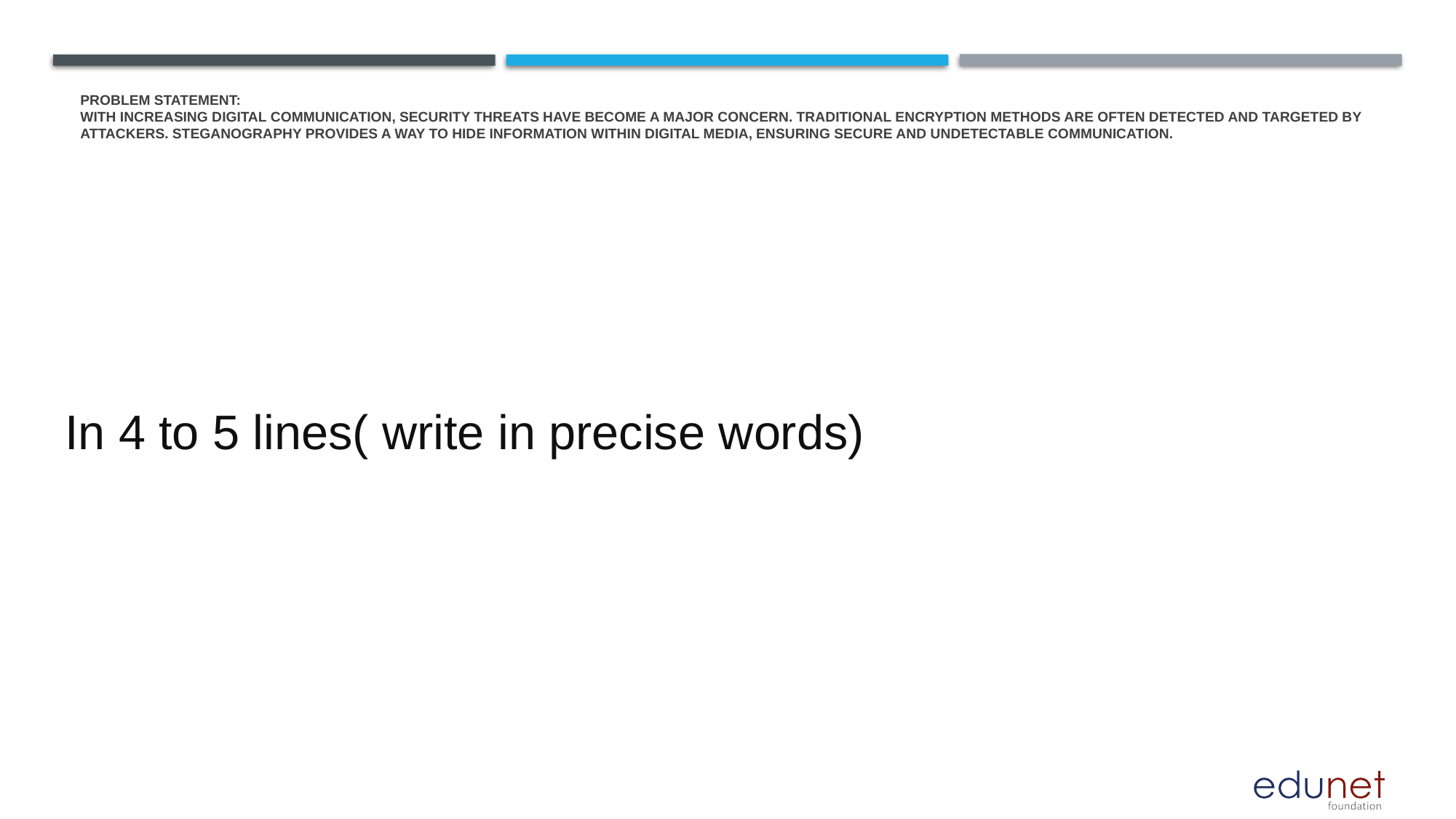

# Problem Statement:
With increasing digital communication, security threats have become a major concern. Traditional encryption methods are often detected and targeted by attackers. Steganography provides a way to hide information within digital media, ensuring secure and undetectable communication.
In 4 to 5 lines( write in precise words)